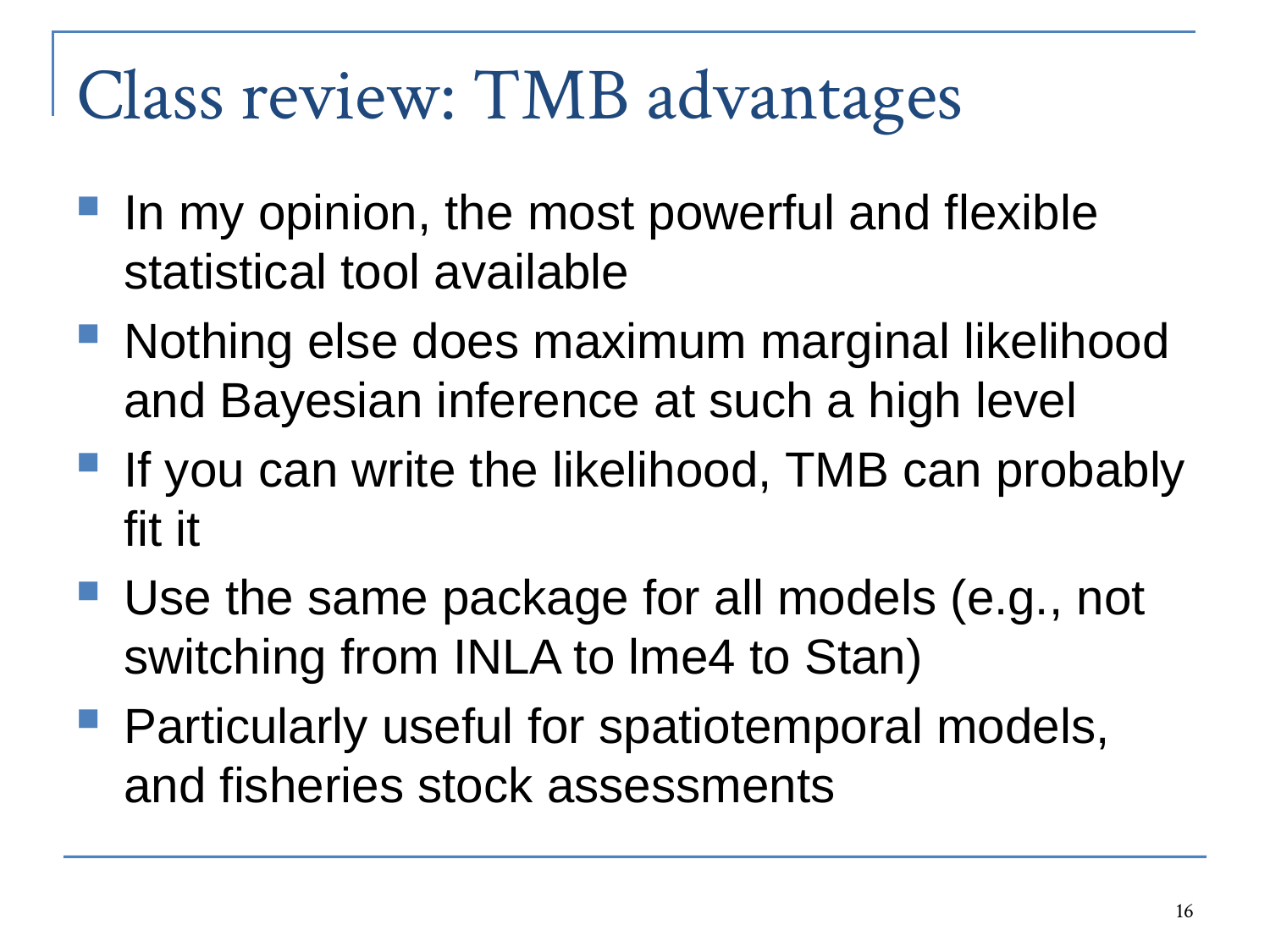

# Class review: TMB advantages
In my opinion, the most powerful and flexible statistical tool available
Nothing else does maximum marginal likelihood and Bayesian inference at such a high level
If you can write the likelihood, TMB can probably fit it
Use the same package for all models (e.g., not switching from INLA to lme4 to Stan)
Particularly useful for spatiotemporal models, and fisheries stock assessments
16